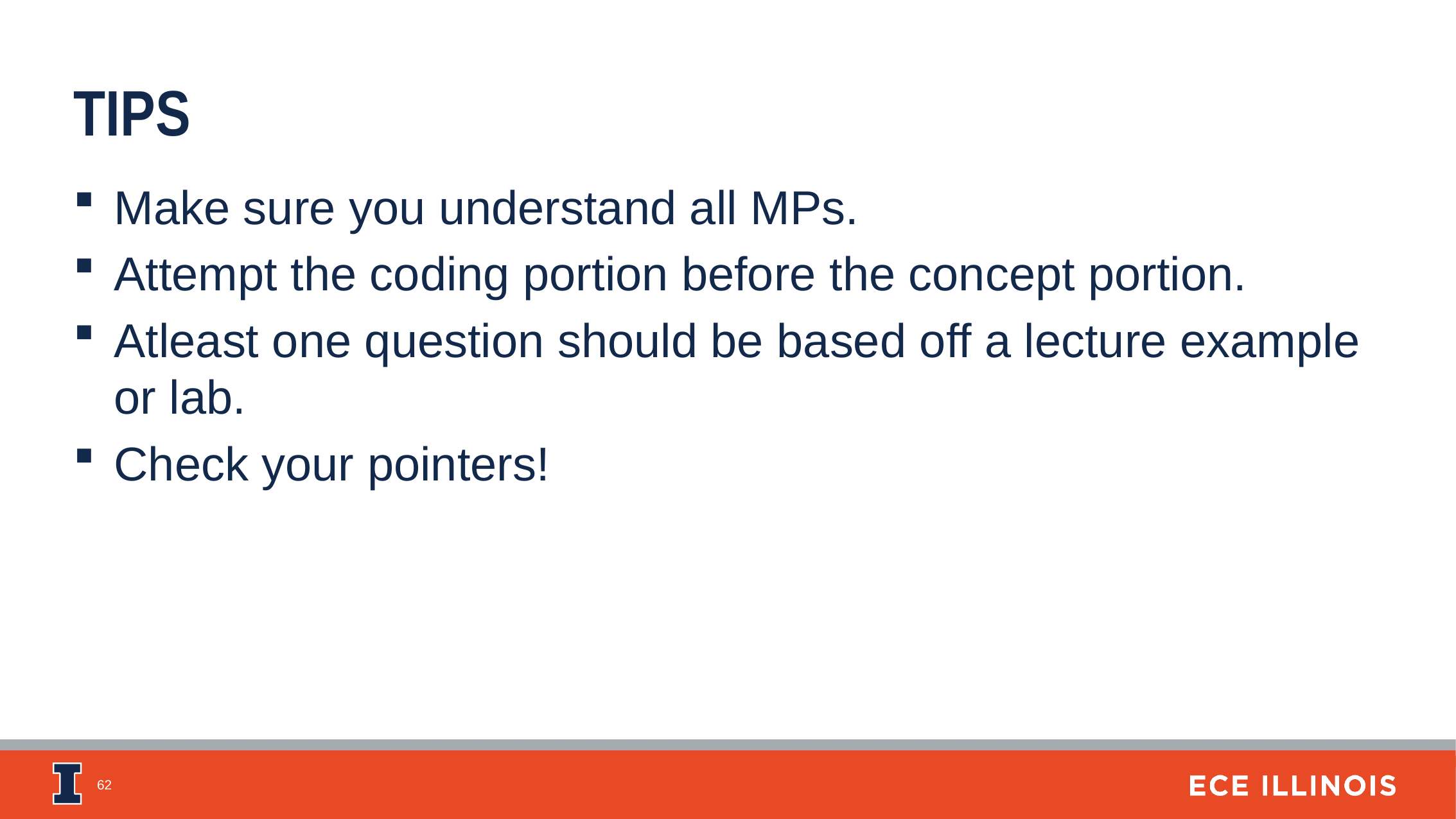

TIPS
Make sure you understand all MPs.
Attempt the coding portion before the concept portion.
Atleast one question should be based off a lecture example or lab.
Check your pointers!
62